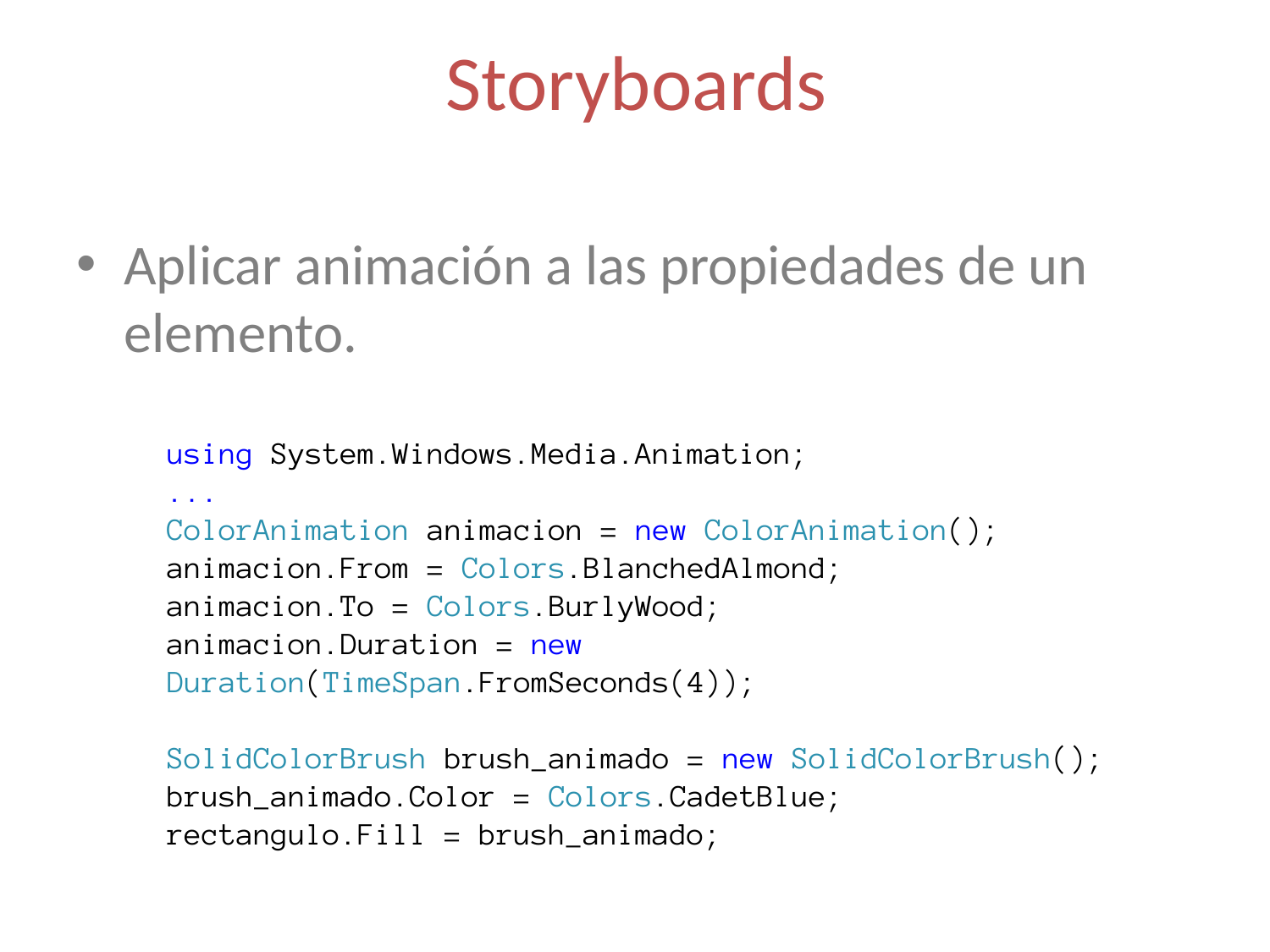

# Storyboards
Aplicar animación a las propiedades de un elemento.

using System.Windows.Media.Animation;
...
ColorAnimation animacion = new ColorAnimation();
animacion.From = Colors.BlanchedAlmond;
animacion.To = Colors.BurlyWood;
animacion.Duration = new Duration(TimeSpan.FromSeconds(4));

SolidColorBrush brush_animado = new SolidColorBrush();
brush_animado.Color = Colors.CadetBlue;
rectangulo.Fill = brush_animado;